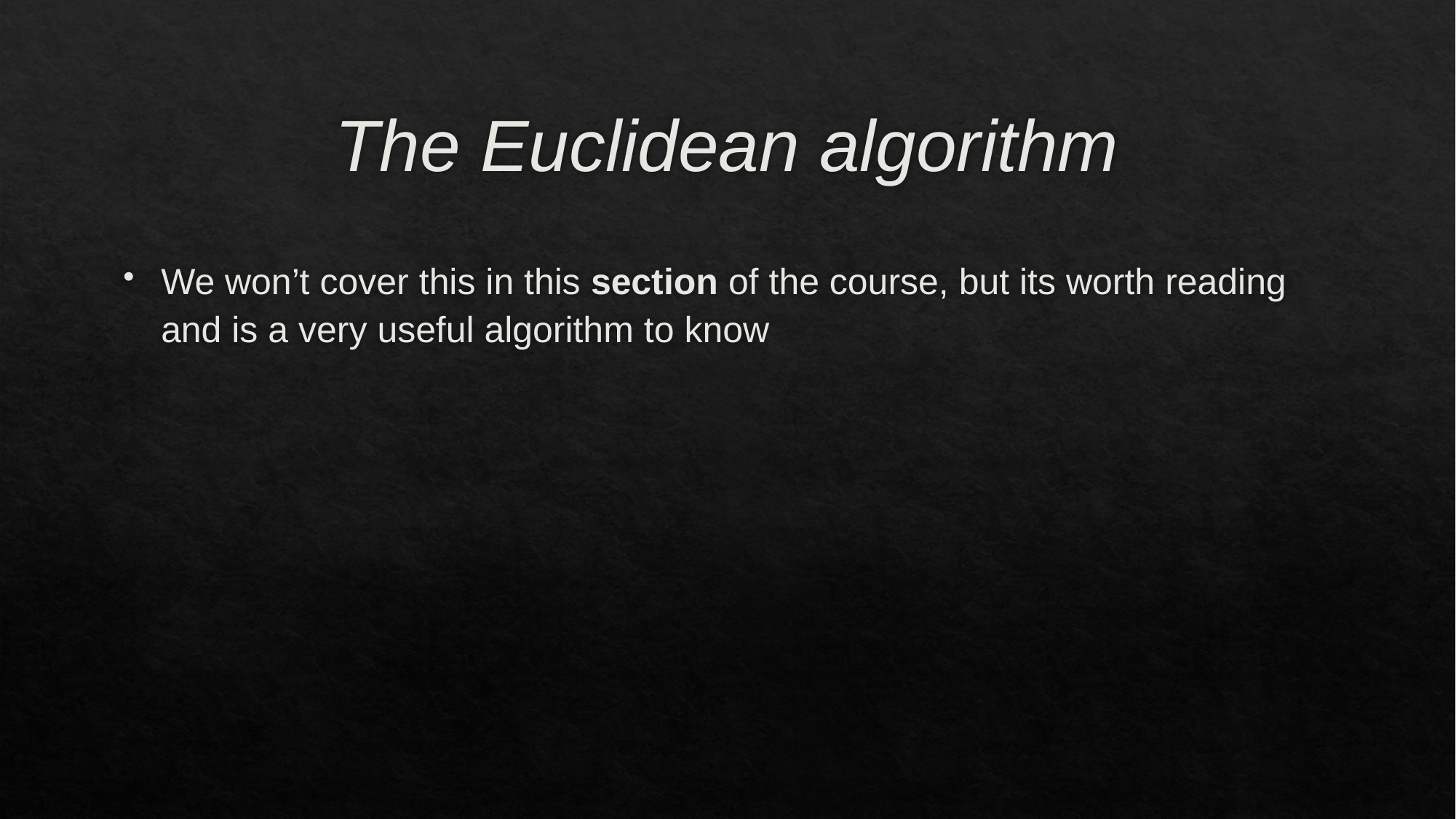

# The Euclidean algorithm
We won’t cover this in this section of the course, but its worth reading and is a very useful algorithm to know